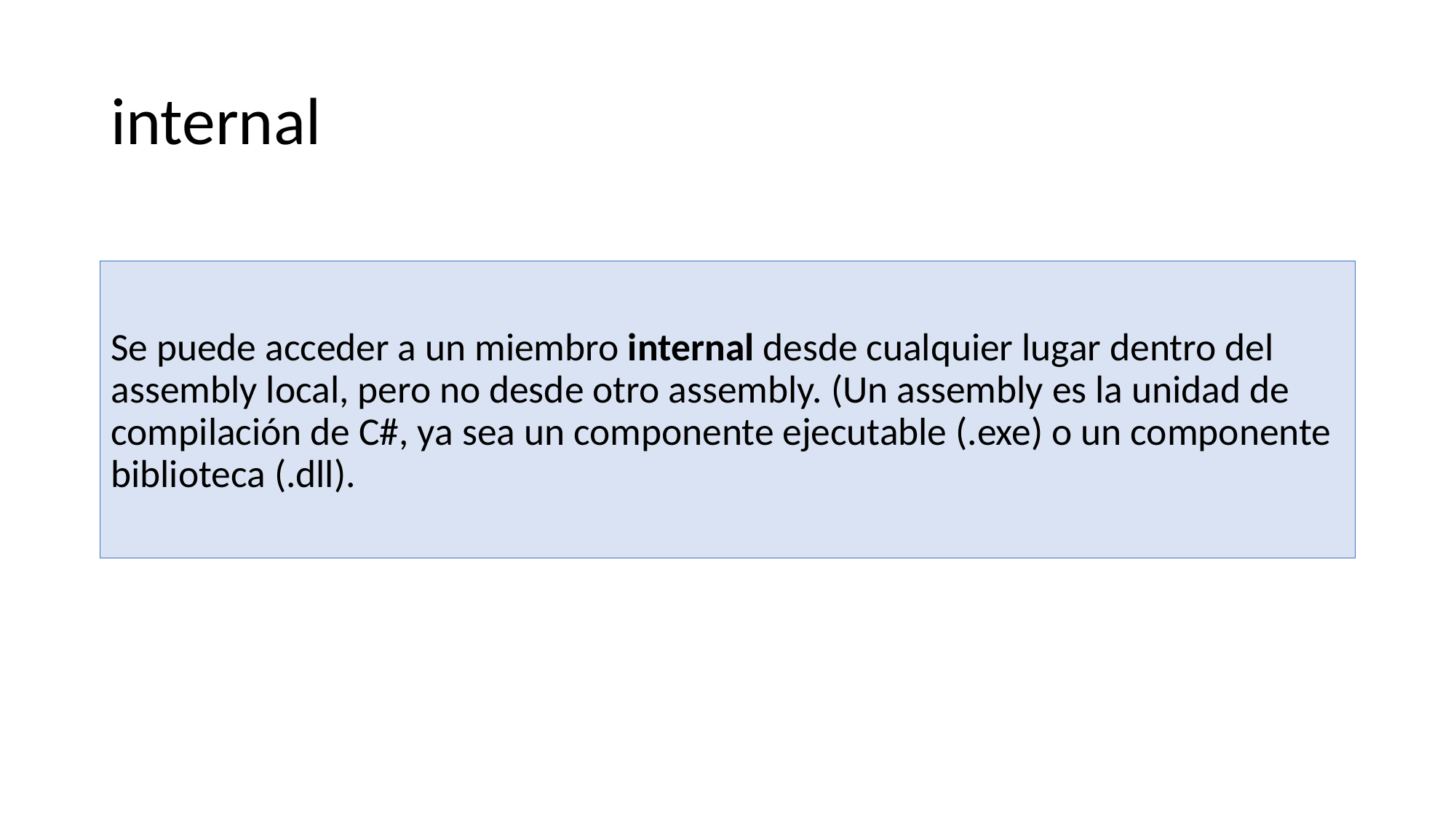

# internal

Se puede acceder a un miembro internal desde cualquier lugar dentro del assembly local, pero no desde otro assembly. (Un assembly es la unidad de compilación de C#, ya sea un componente ejecutable (.exe) o un componente biblioteca (.dll).